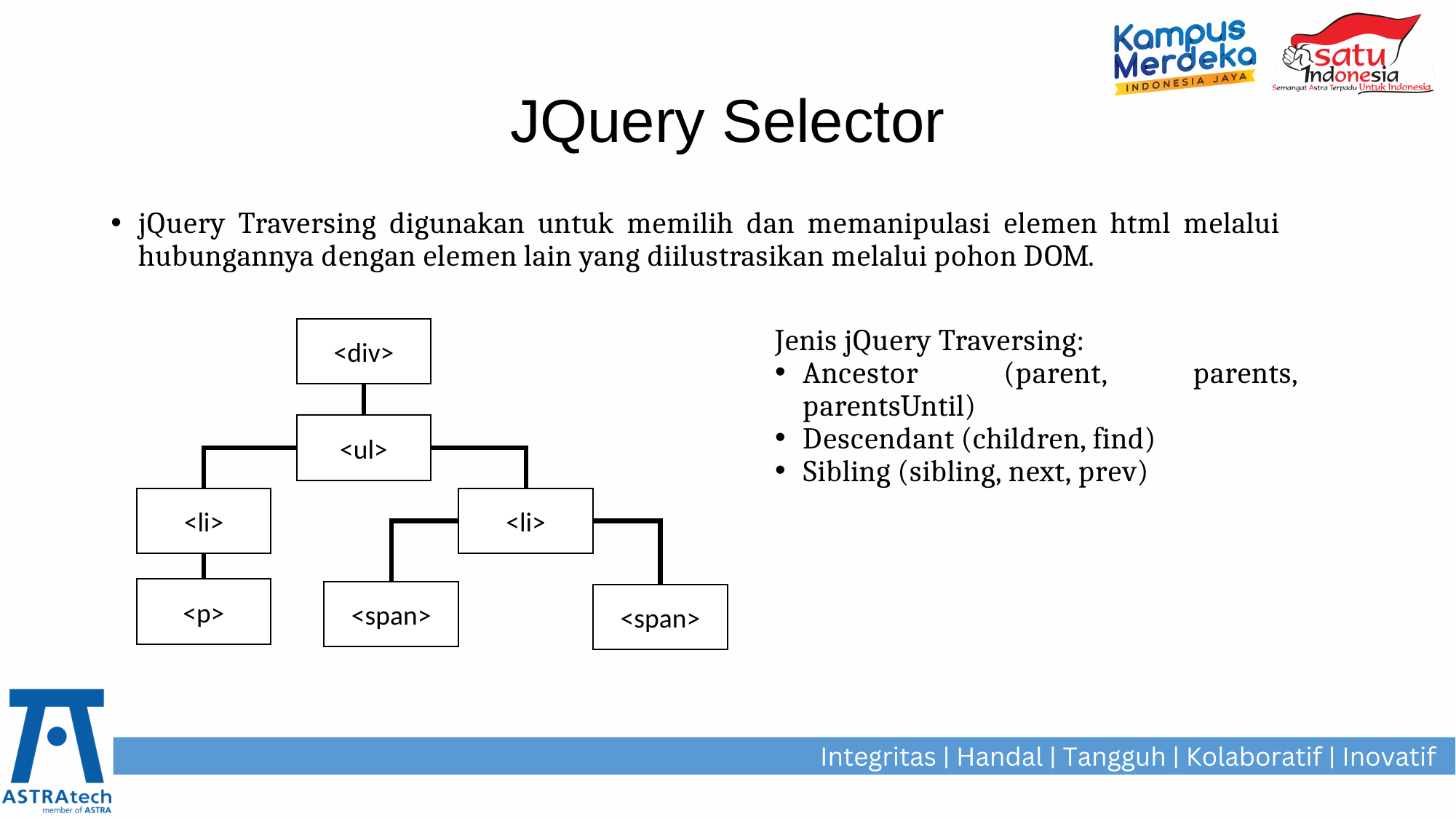

# JQuery Selector
jQuery Traversing digunakan untuk memilih dan memanipulasi elemen html melalui hubungannya dengan elemen lain yang diilustrasikan melalui pohon DOM.
<div>
Jenis jQuery Traversing:
Ancestor (parent, parents, parentsUntil)
Descendant (children, find)
Sibling (sibling, next, prev)
<ul>
<li>
<li>
<p>
<span>
<span>